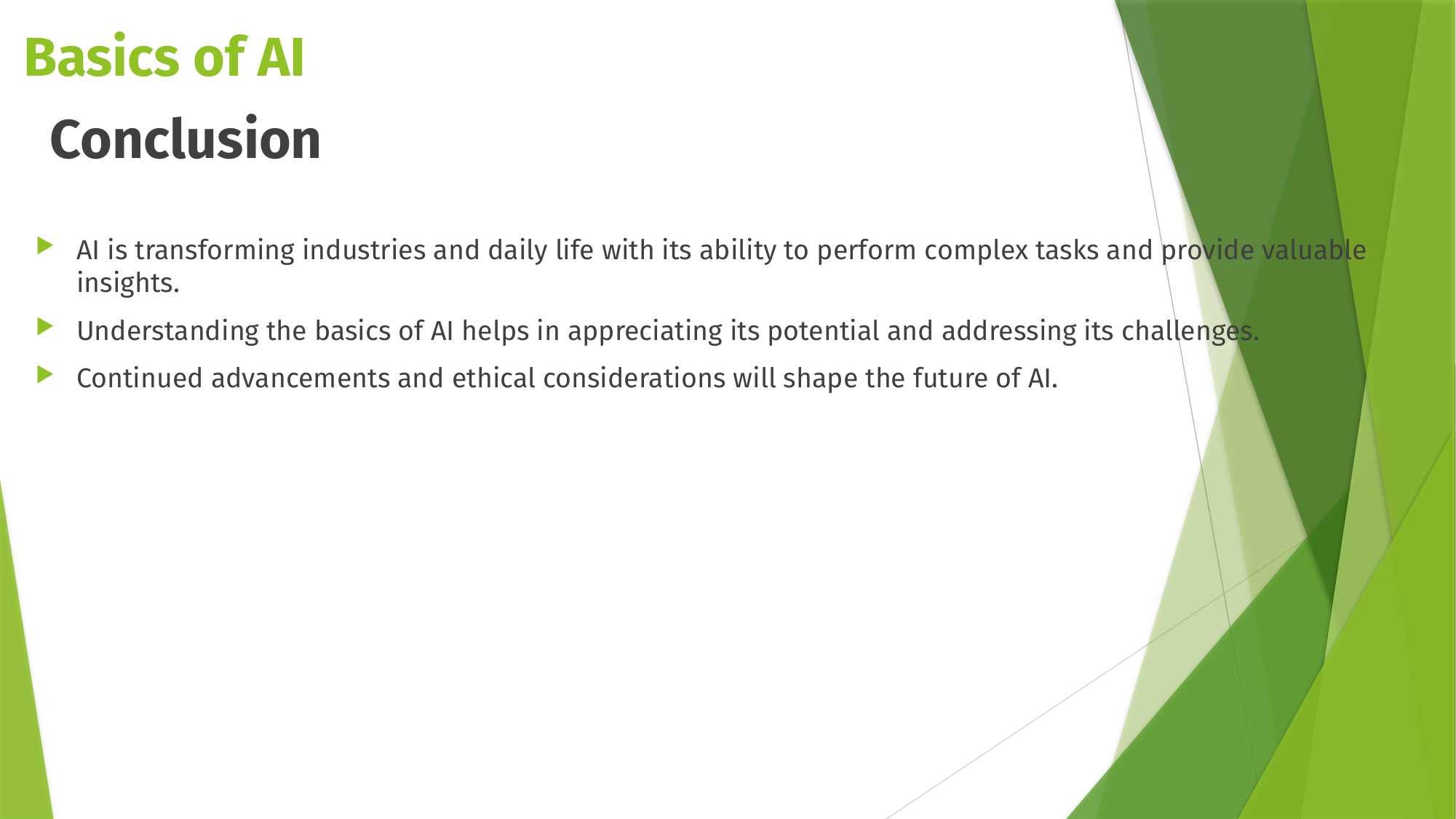

# Basics of AI
 Conclusion

AI is transforming industries and daily life with its ability to perform complex tasks and provide valuable insights.
Understanding the basics of AI helps in appreciating its potential and addressing its challenges.
Continued advancements and ethical considerations will shape the future of AI.